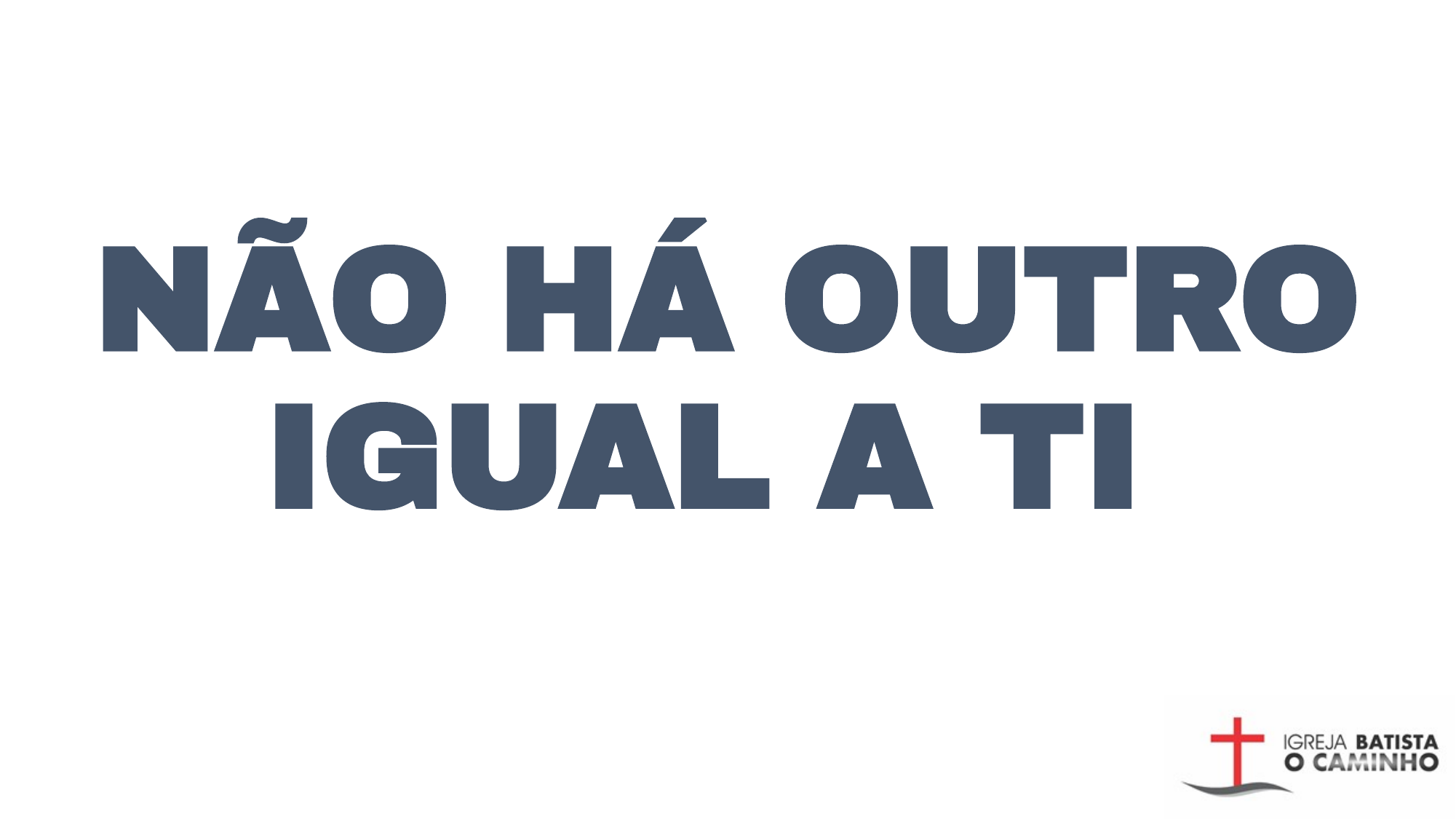

# NÃO HÁ OUTRO IGUAL A TI